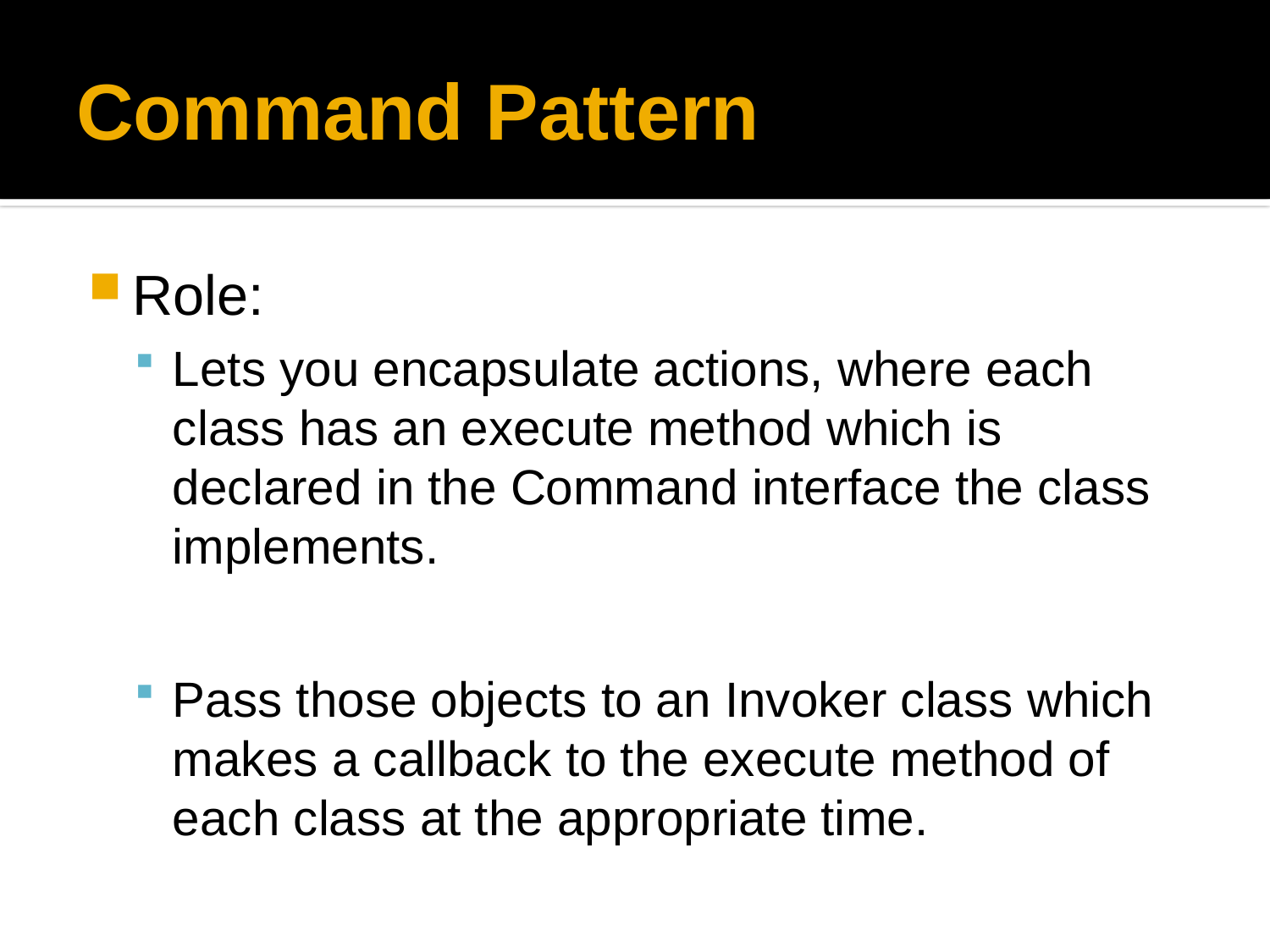

# Command Pattern
Role:
Lets you encapsulate actions, where each class has an execute method which is declared in the Command interface the class implements.

Pass those objects to an Invoker class which makes a callback to the execute method of each class at the appropriate time.